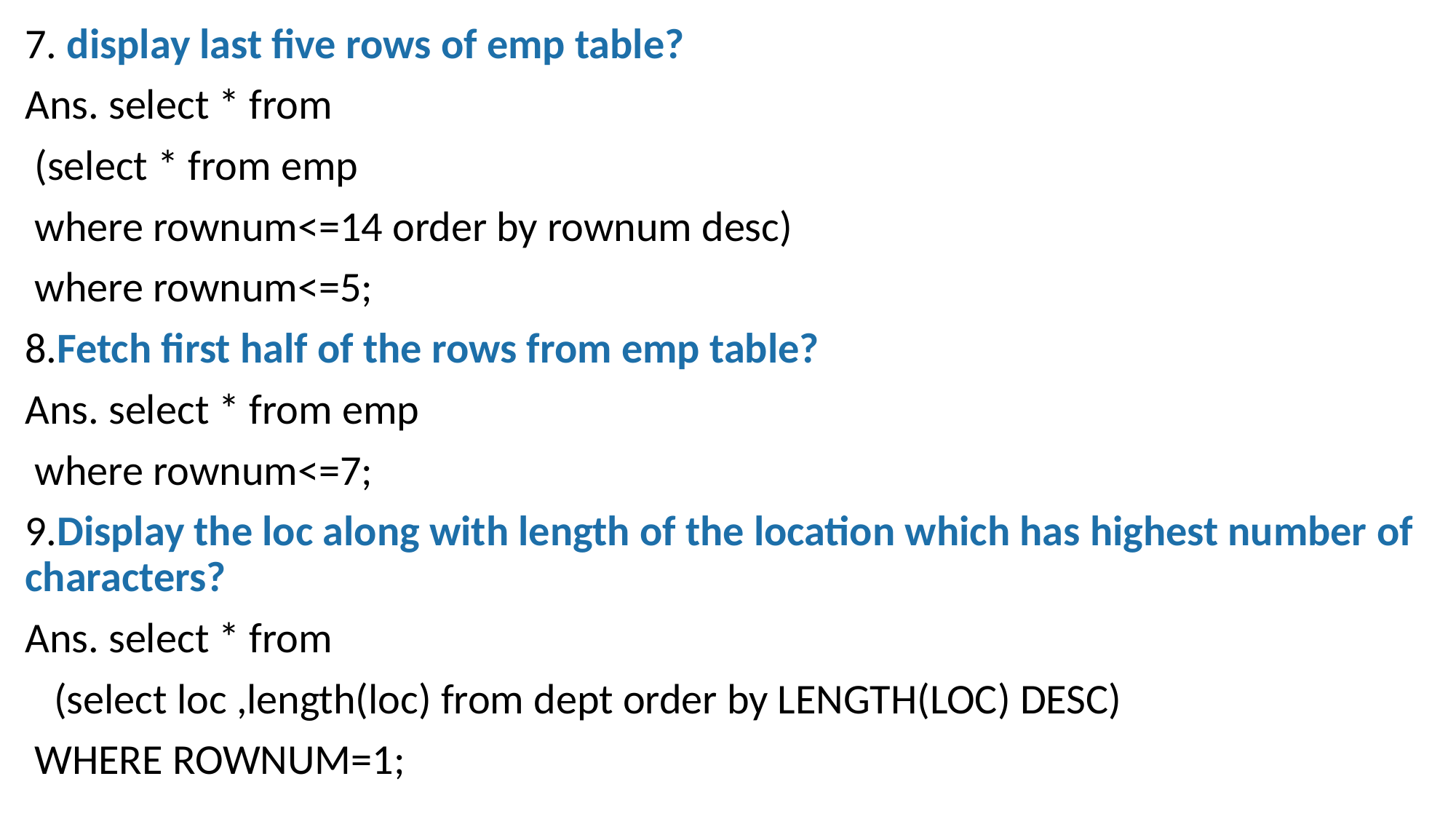

7. display last five rows of emp table?
Ans. select * from
 (select * from emp
 where rownum<=14 order by rownum desc)
 where rownum<=5;
8.Fetch first half of the rows from emp table?
Ans. select * from emp
 where rownum<=7;
9.Display the loc along with length of the location which has highest number of characters?
Ans. select * from
   (select loc ,length(loc) from dept order by LENGTH(LOC) DESC)
 WHERE ROWNUM=1;